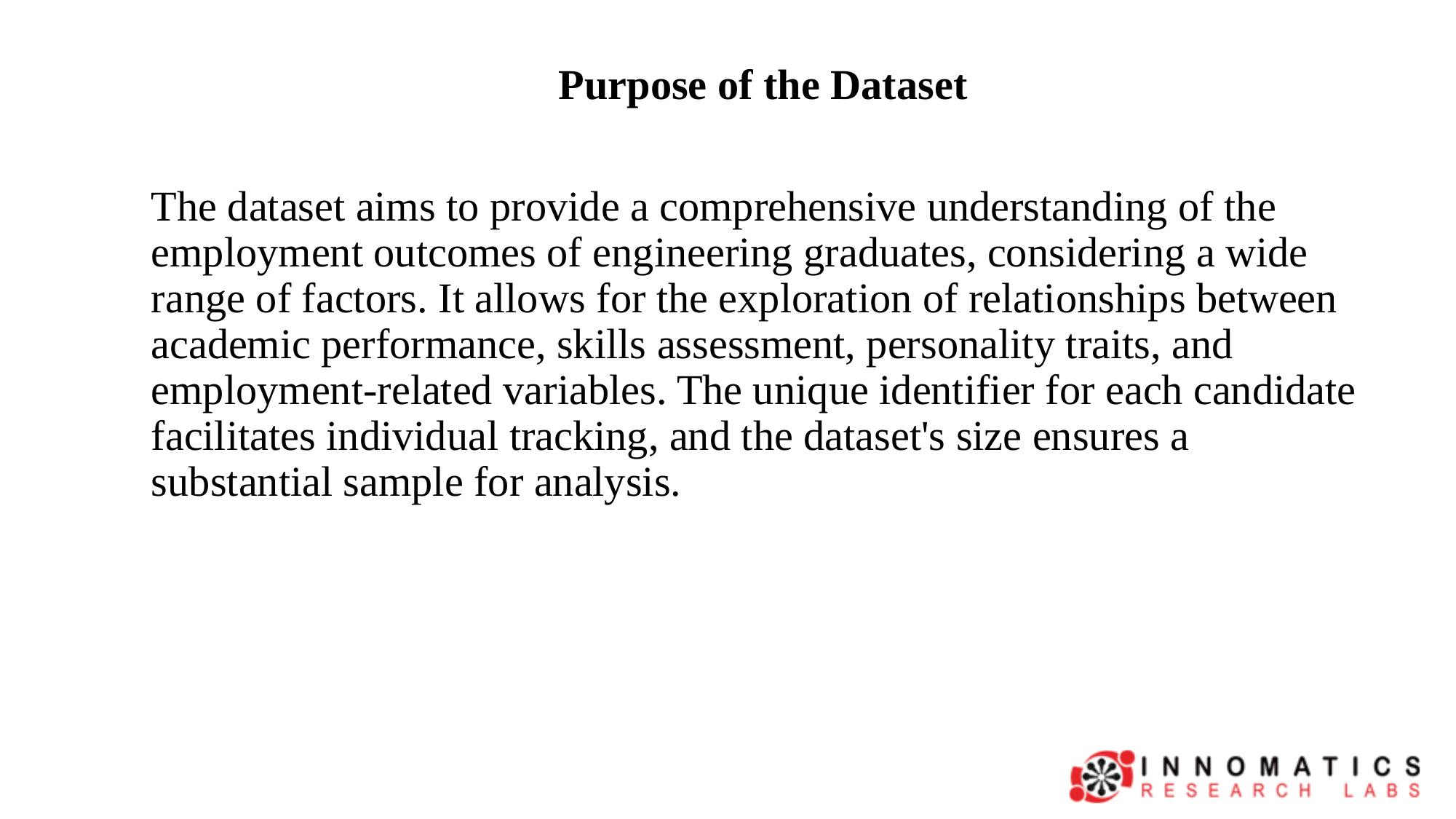

Purpose of the Dataset

The dataset aims to provide a comprehensive understanding of the employment outcomes of engineering graduates, considering a wide range of factors. It allows for the exploration of relationships between academic performance, skills assessment, personality traits, and employment-related variables. The unique identifier for each candidate facilitates individual tracking, and the dataset's size ensures a substantial sample for analysis.